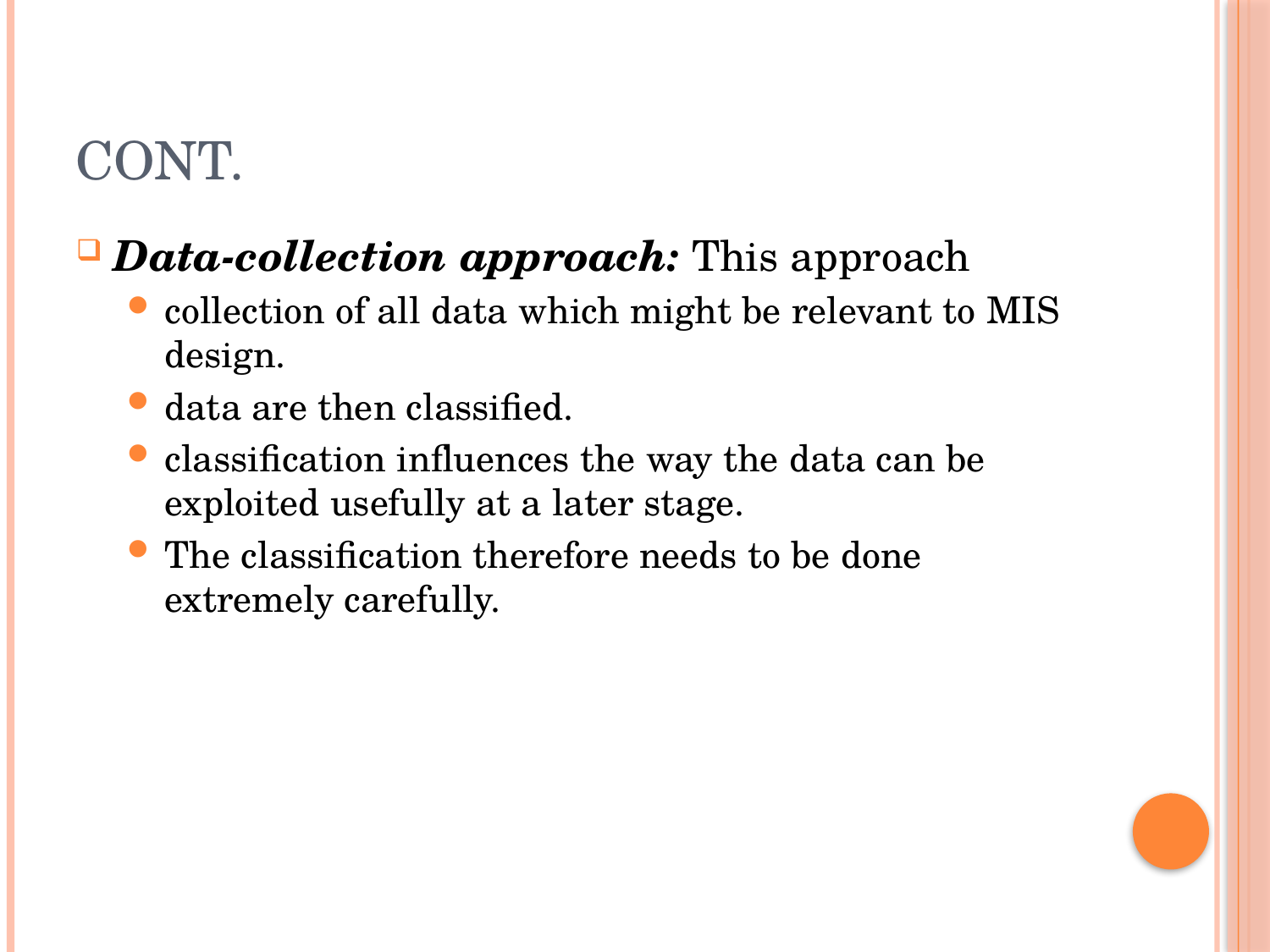

# Cont.
Data-collection approach: This approach
collection of all data which might be relevant to MIS design.
data are then classified.
classification influences the way the data can be exploited usefully at a later stage.
The classification therefore needs to be done extremely carefully.